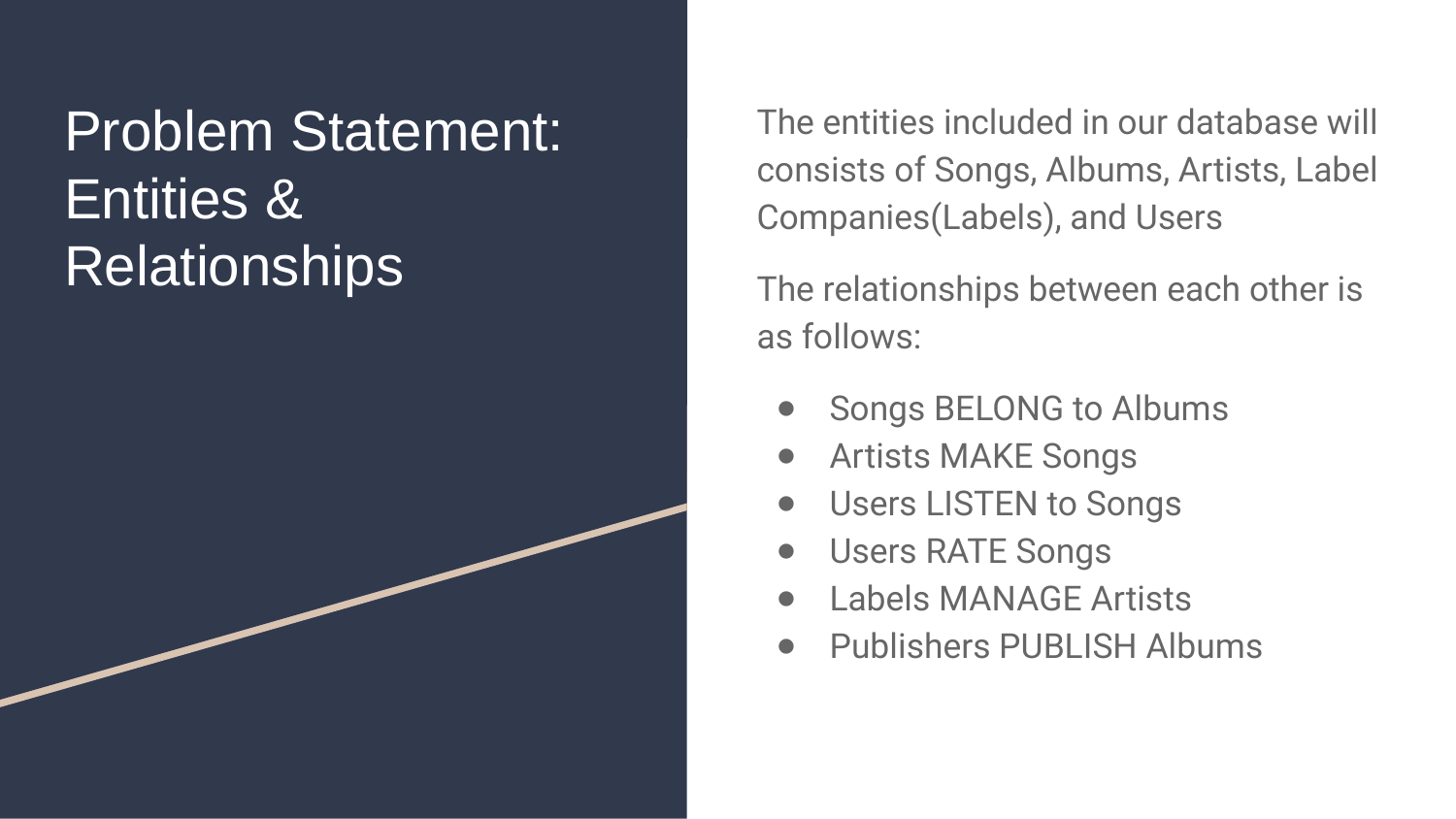

# Problem Statement:
Entities & Relationships
The entities included in our database will consists of Songs, Albums, Artists, Label Companies(Labels), and Users
The relationships between each other is as follows:
Songs BELONG to Albums
Artists MAKE Songs
Users LISTEN to Songs
Users RATE Songs
Labels MANAGE Artists
Publishers PUBLISH Albums